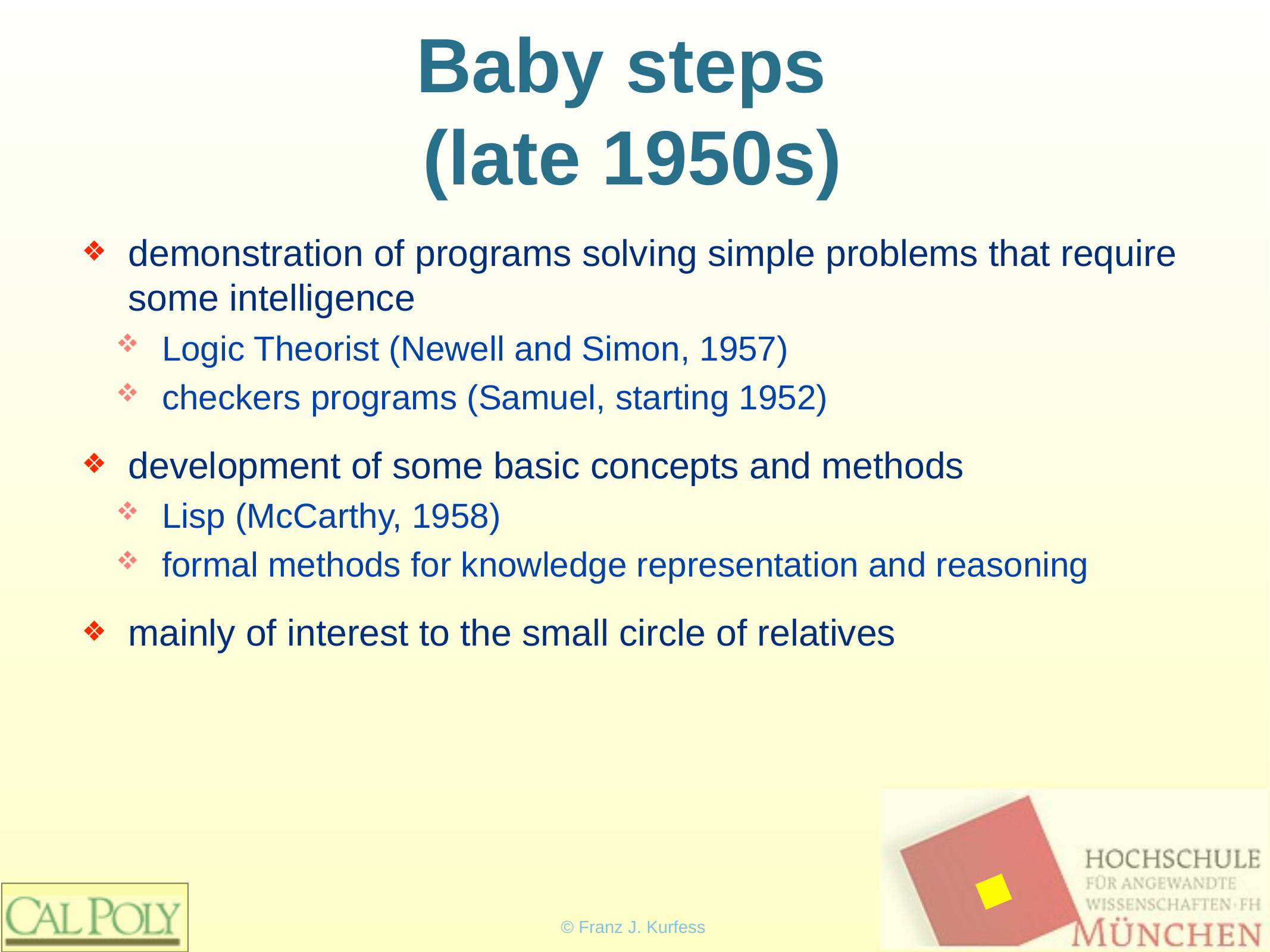

# Baby steps
(late 1950s)
demonstration of programs solving simple problems that require some intelligence
Logic Theorist (Newell and Simon, 1957)
checkers programs (Samuel, starting 1952)
development of some basic concepts and methods
Lisp (McCarthy, 1958)
formal methods for knowledge representation and reasoning
mainly of interest to the small circle of relatives
51